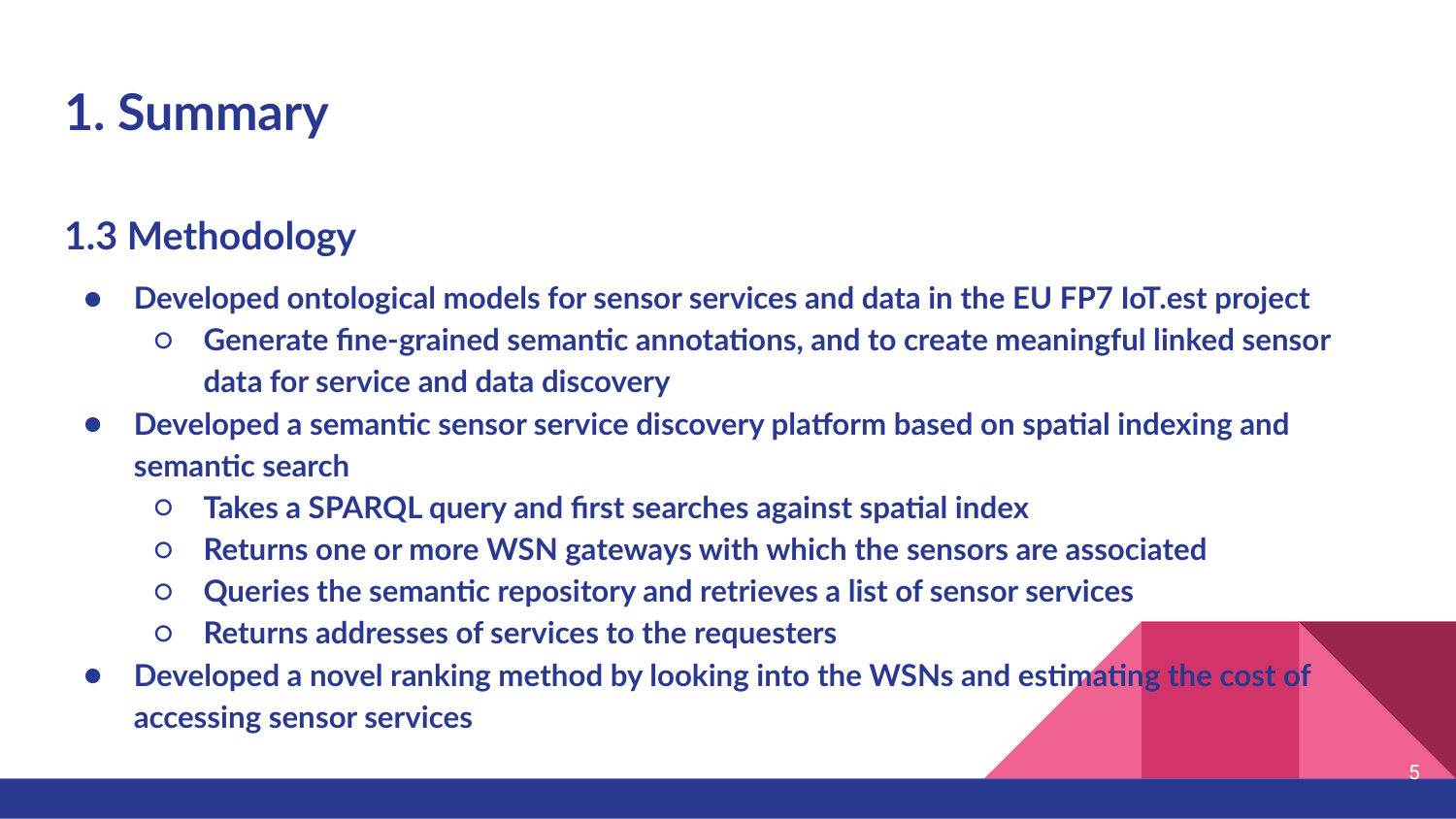

# 1. Summary
1.3 Methodology
Developed ontological models for sensor services and data in the EU FP7 IoT.est project
Generate fine-grained semantic annotations, and to create meaningful linked sensor data for service and data discovery
Developed a semantic sensor service discovery platform based on spatial indexing and semantic search
Takes a SPARQL query and first searches against spatial index
Returns one or more WSN gateways with which the sensors are associated
Queries the semantic repository and retrieves a list of sensor services
Returns addresses of services to the requesters
Developed a novel ranking method by looking into the WSNs and estimating the cost of accessing sensor services

5